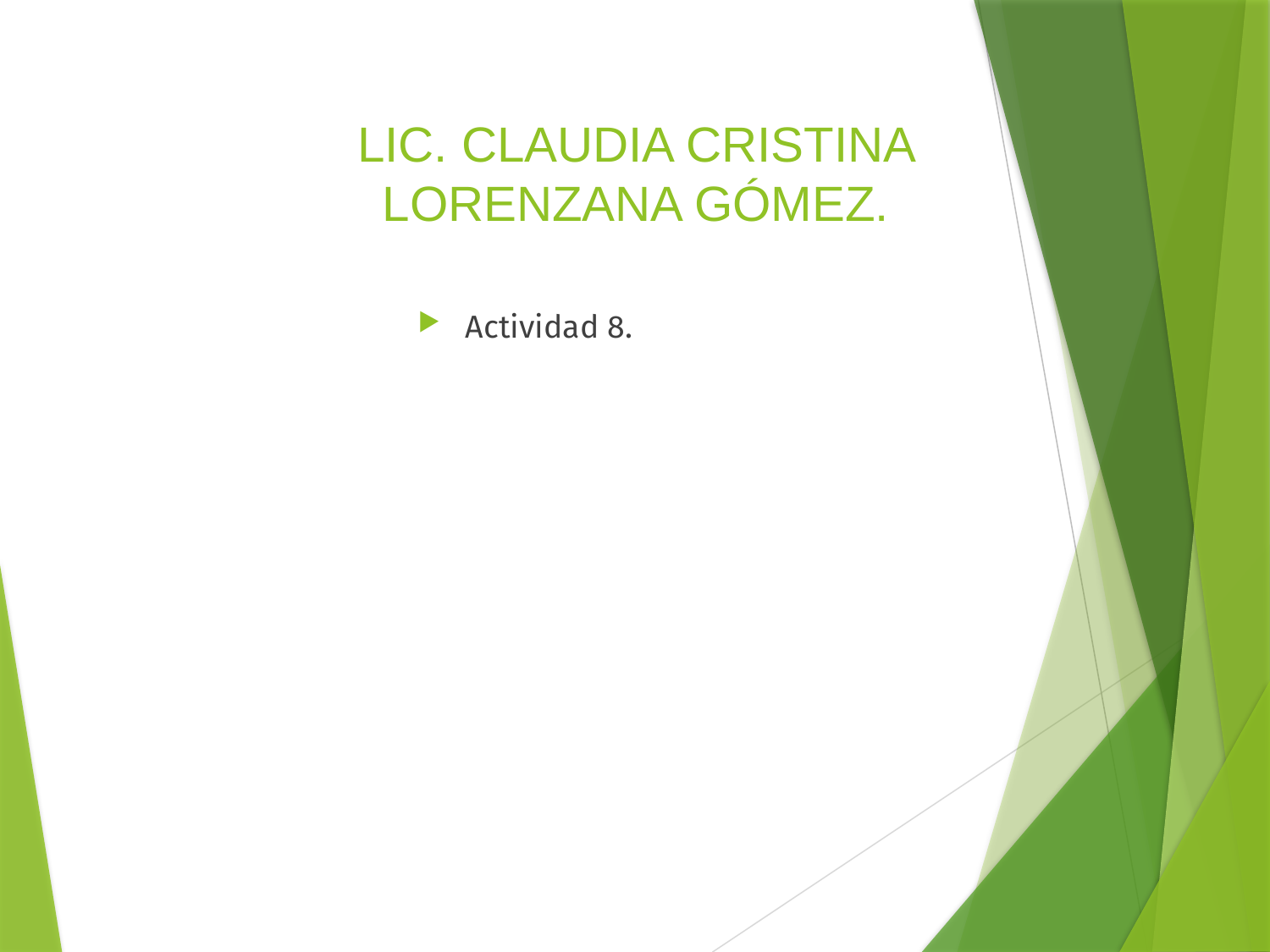

# LIC. CLAUDIA CRISTINA LORENZANA GÓMEZ.
Actividad 8.